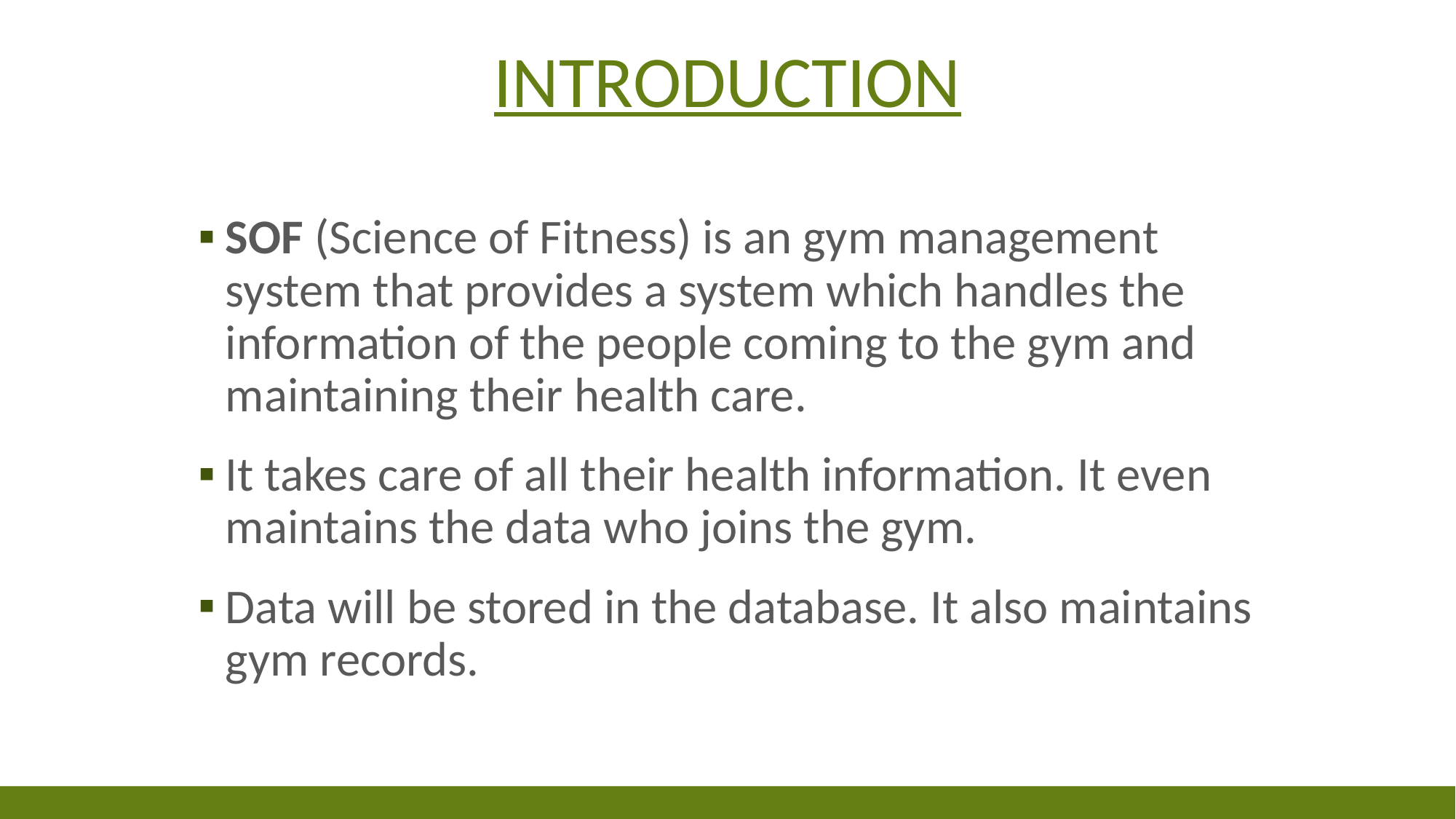

# Introduction
SOF (Science of Fitness) is an gym management system that provides a system which handles the information of the people coming to the gym and maintaining their health care.
It takes care of all their health information. It even maintains the data who joins the gym.
Data will be stored in the database. It also maintains gym records.